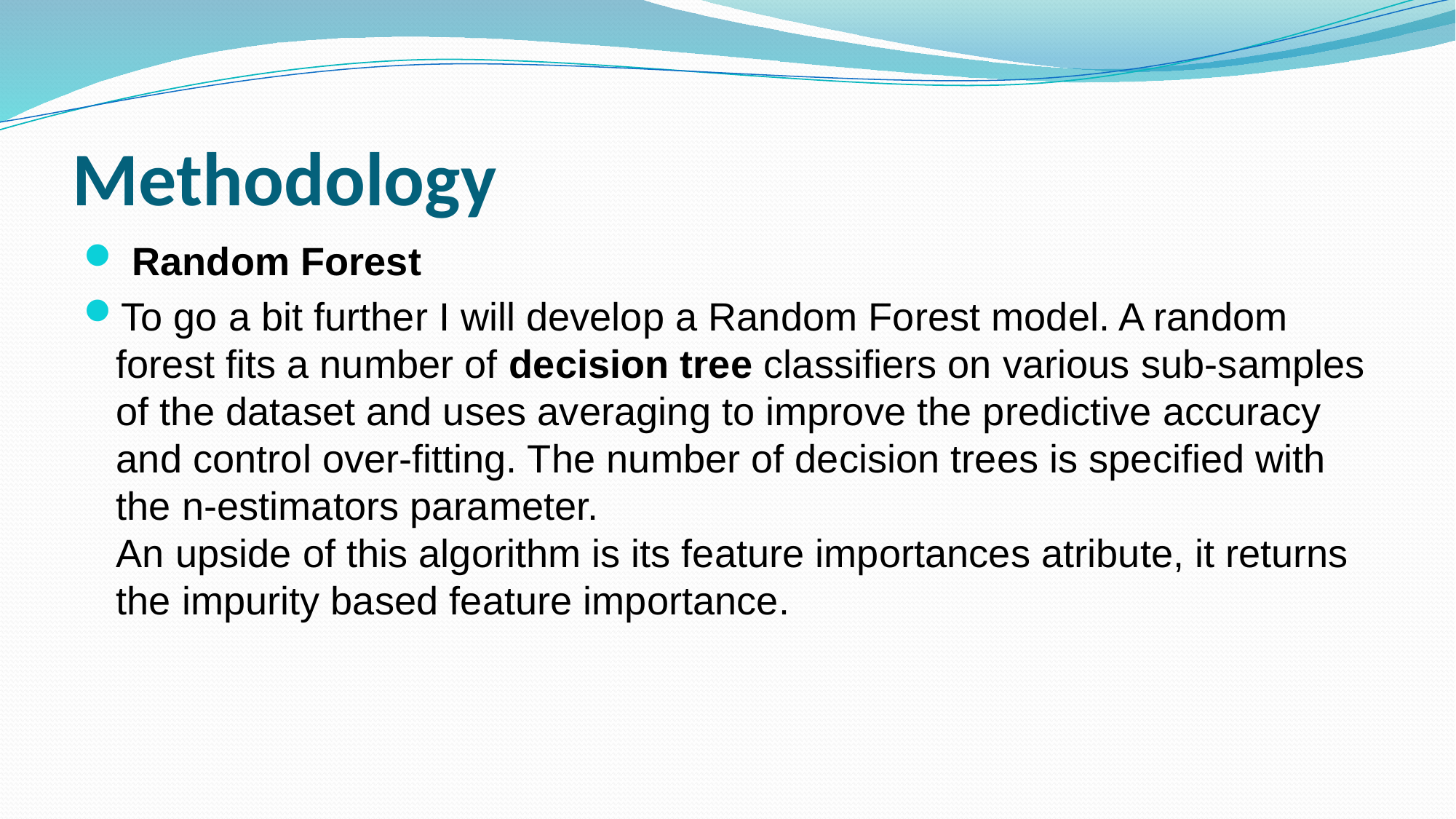

# Methodology
 Random Forest
To go a bit further I will develop a Random Forest model. A random forest fits a number of decision tree classifiers on various sub-samples of the dataset and uses averaging to improve the predictive accuracy and control over-fitting. The number of decision trees is specified with the n-estimators parameter.
An upside of this algorithm is its feature importances atribute, it returns the impurity based feature importance.